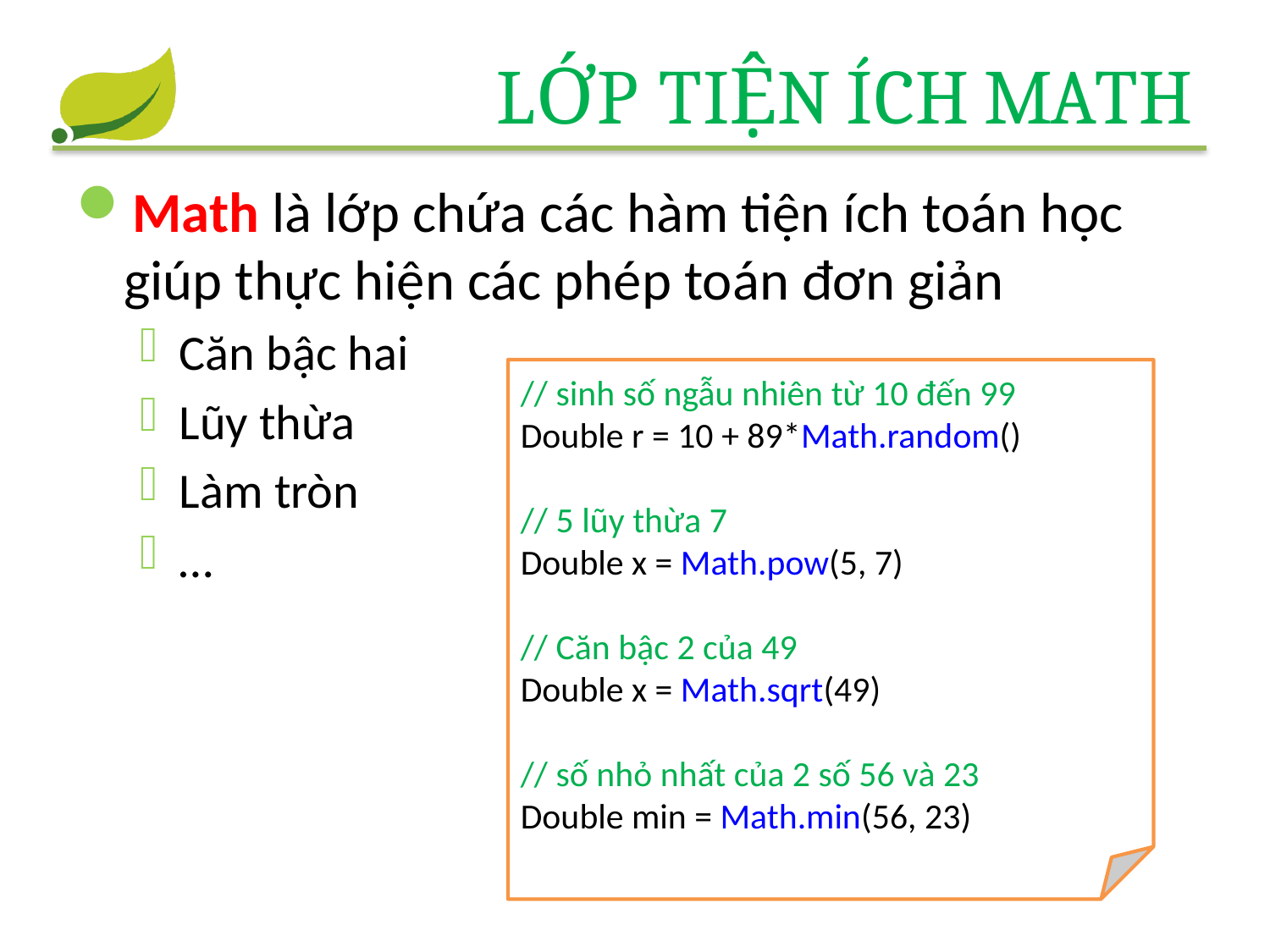

# Lớp tiện ích Math
Math là lớp chứa các hàm tiện ích toán học giúp thực hiện các phép toán đơn giản
Căn bậc hai
Lũy thừa
Làm tròn
…
// sinh số ngẫu nhiên từ 10 đến 99
Double r = 10 + 89*Math.random()

// 5 lũy thừa 7
Double x = Math.pow(5, 7)

// Căn bậc 2 của 49
Double x = Math.sqrt(49)

// số nhỏ nhất của 2 số 56 và 23
Double min = Math.min(56, 23)